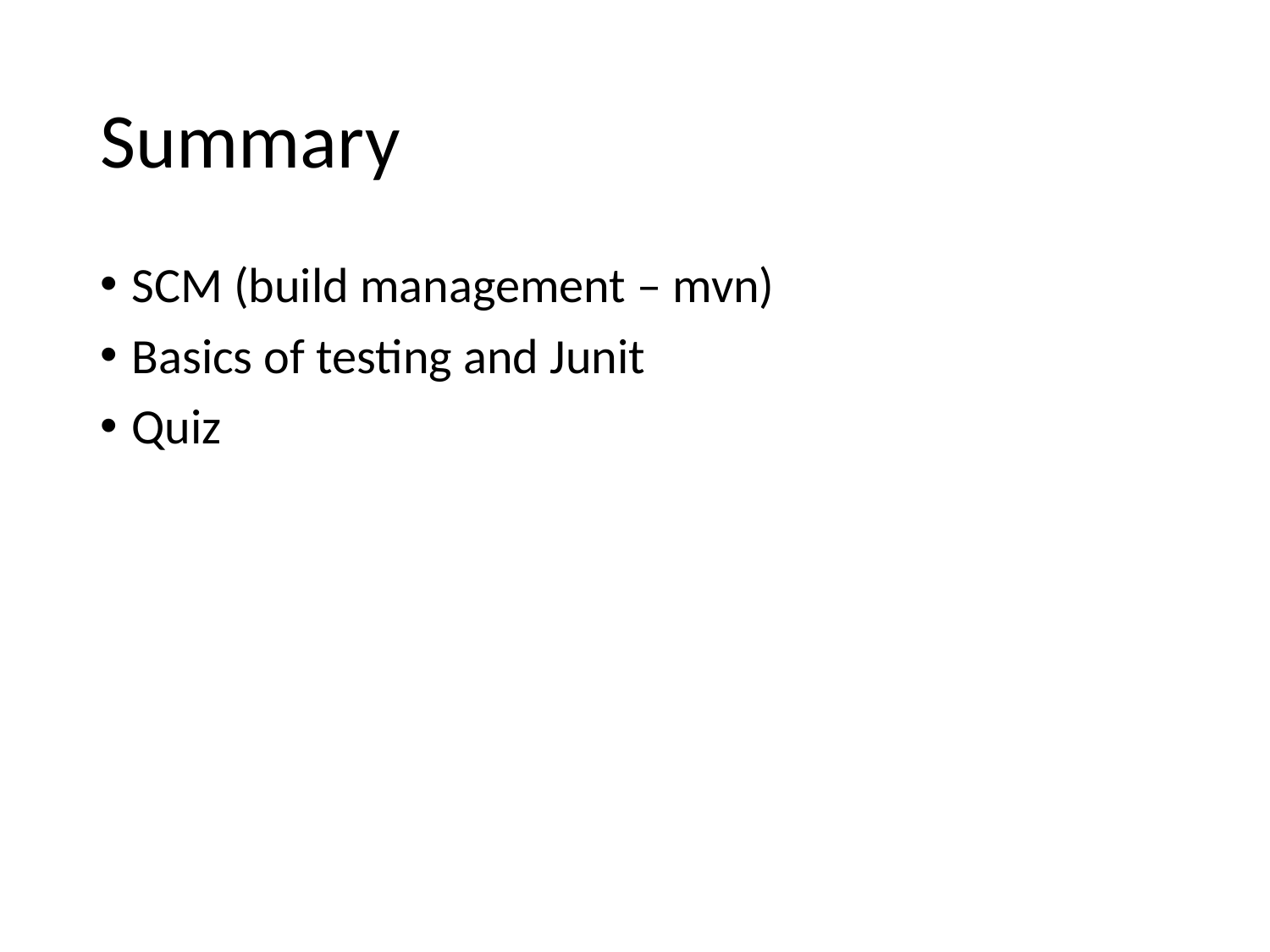

# Summary
SCM (build management – mvn)
Basics of testing and Junit
Quiz